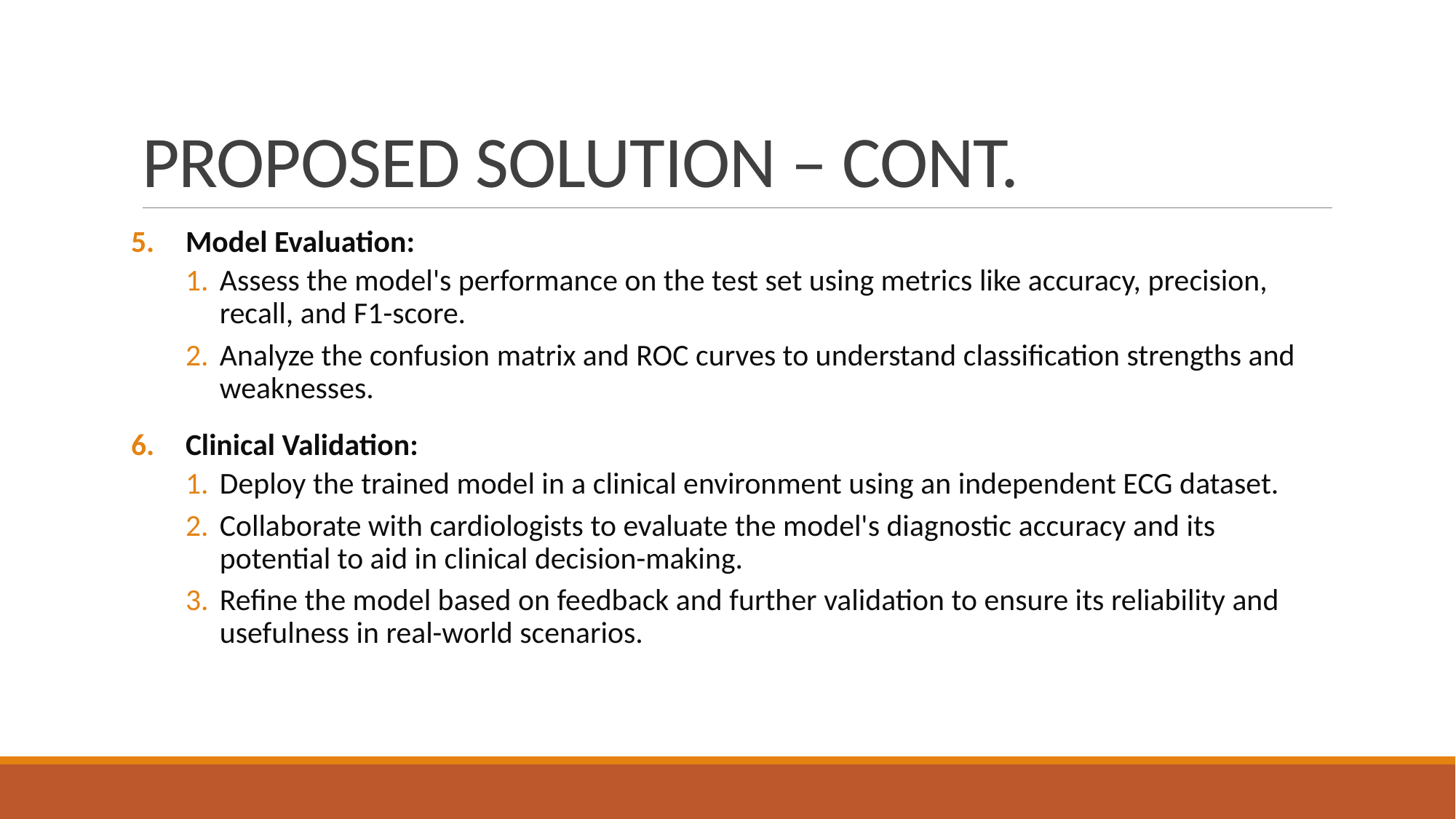

# PROPOSED SOLUTION – CONT.
Model Evaluation:
Assess the model's performance on the test set using metrics like accuracy, precision, recall, and F1-score.
Analyze the confusion matrix and ROC curves to understand classification strengths and weaknesses.
Clinical Validation:
Deploy the trained model in a clinical environment using an independent ECG dataset.
Collaborate with cardiologists to evaluate the model's diagnostic accuracy and its potential to aid in clinical decision-making.
Refine the model based on feedback and further validation to ensure its reliability and usefulness in real-world scenarios.